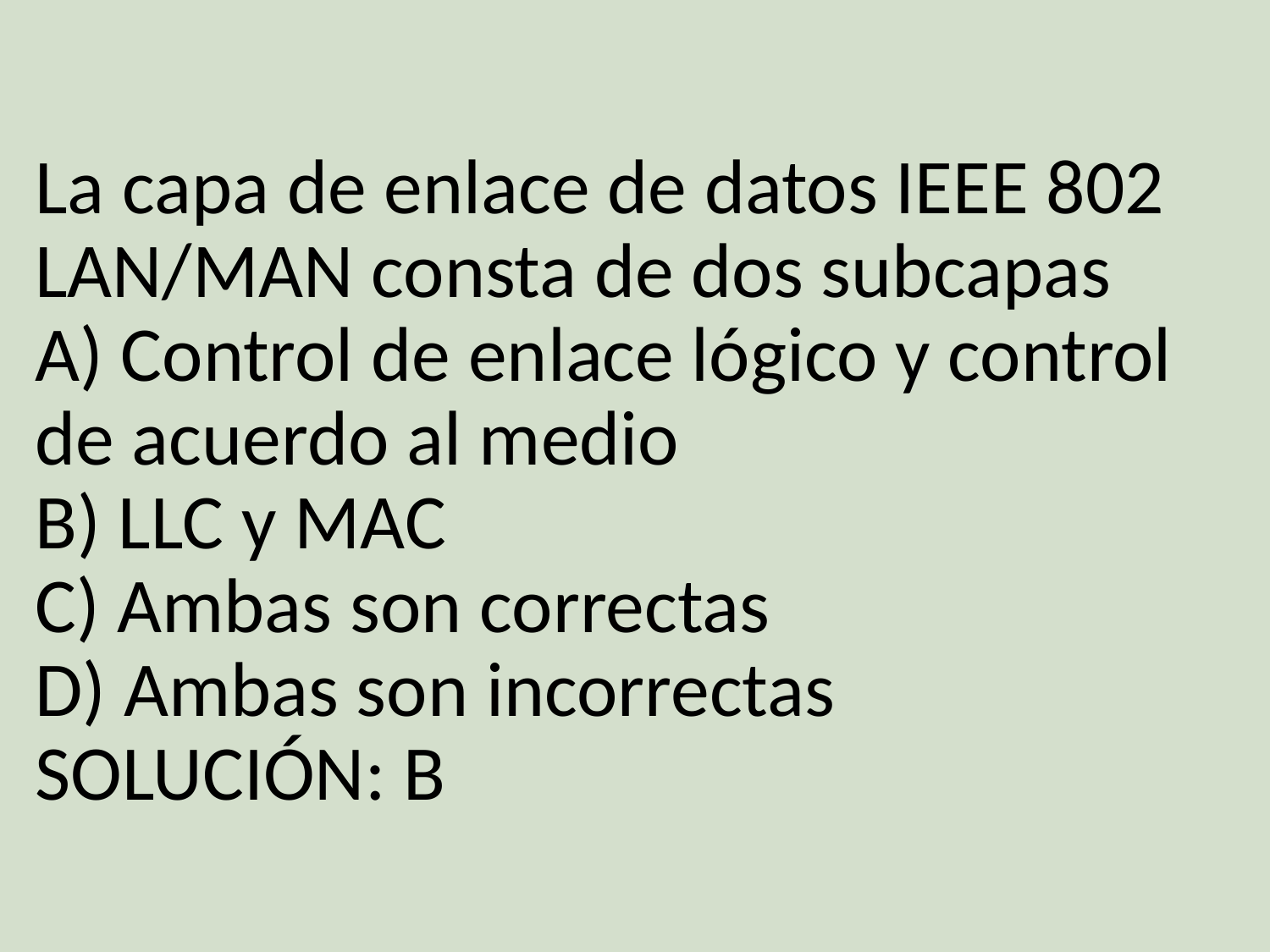

# La capa de enlace de datos IEEE 802 LAN/MAN consta de dos subcapas A) Control de enlace lógico y control de acuerdo al medio B) LLC y MAC C) Ambas son correctas D) Ambas son incorrectas SOLUCIÓN: B